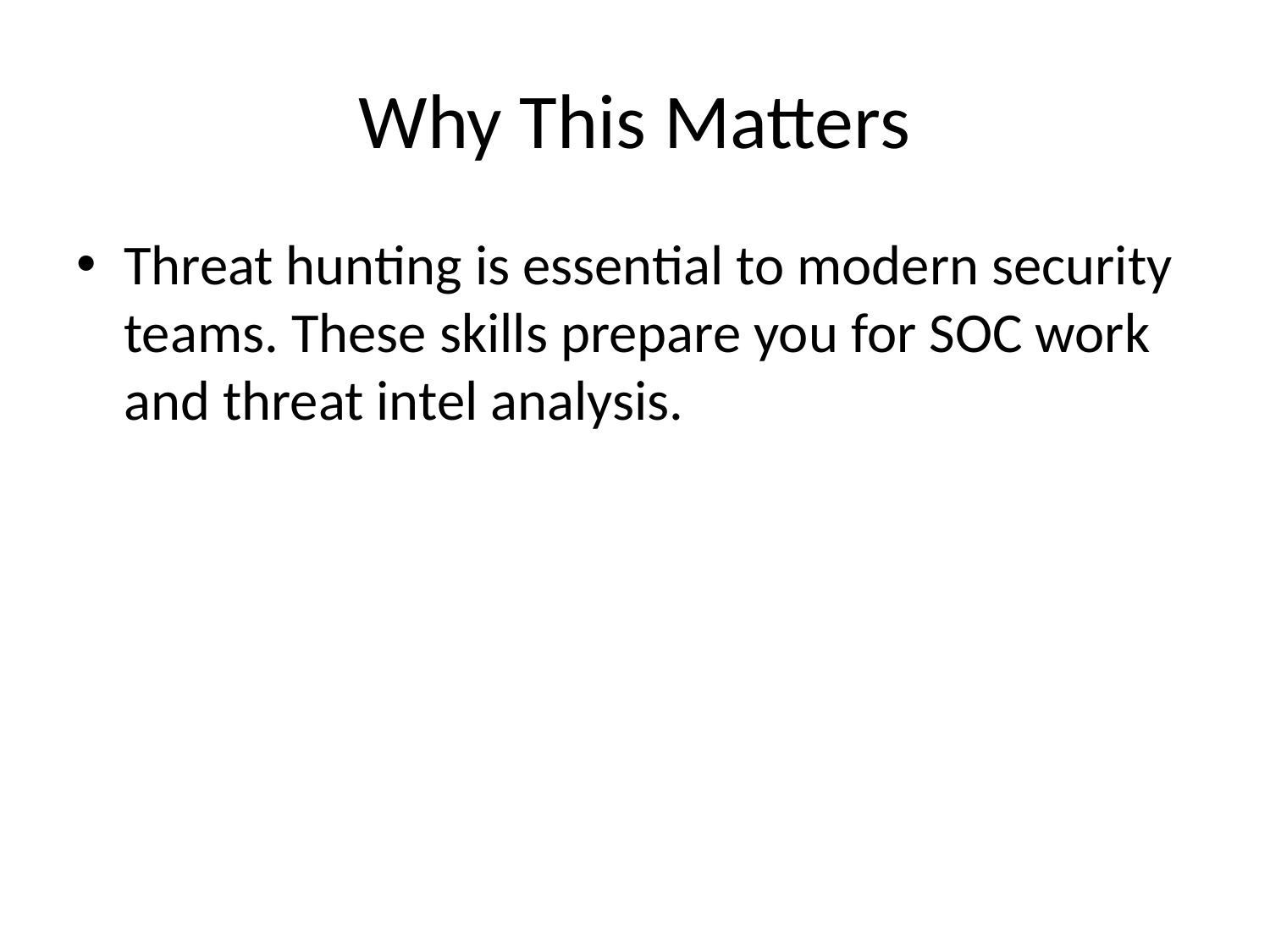

# Why This Matters
Threat hunting is essential to modern security teams. These skills prepare you for SOC work and threat intel analysis.